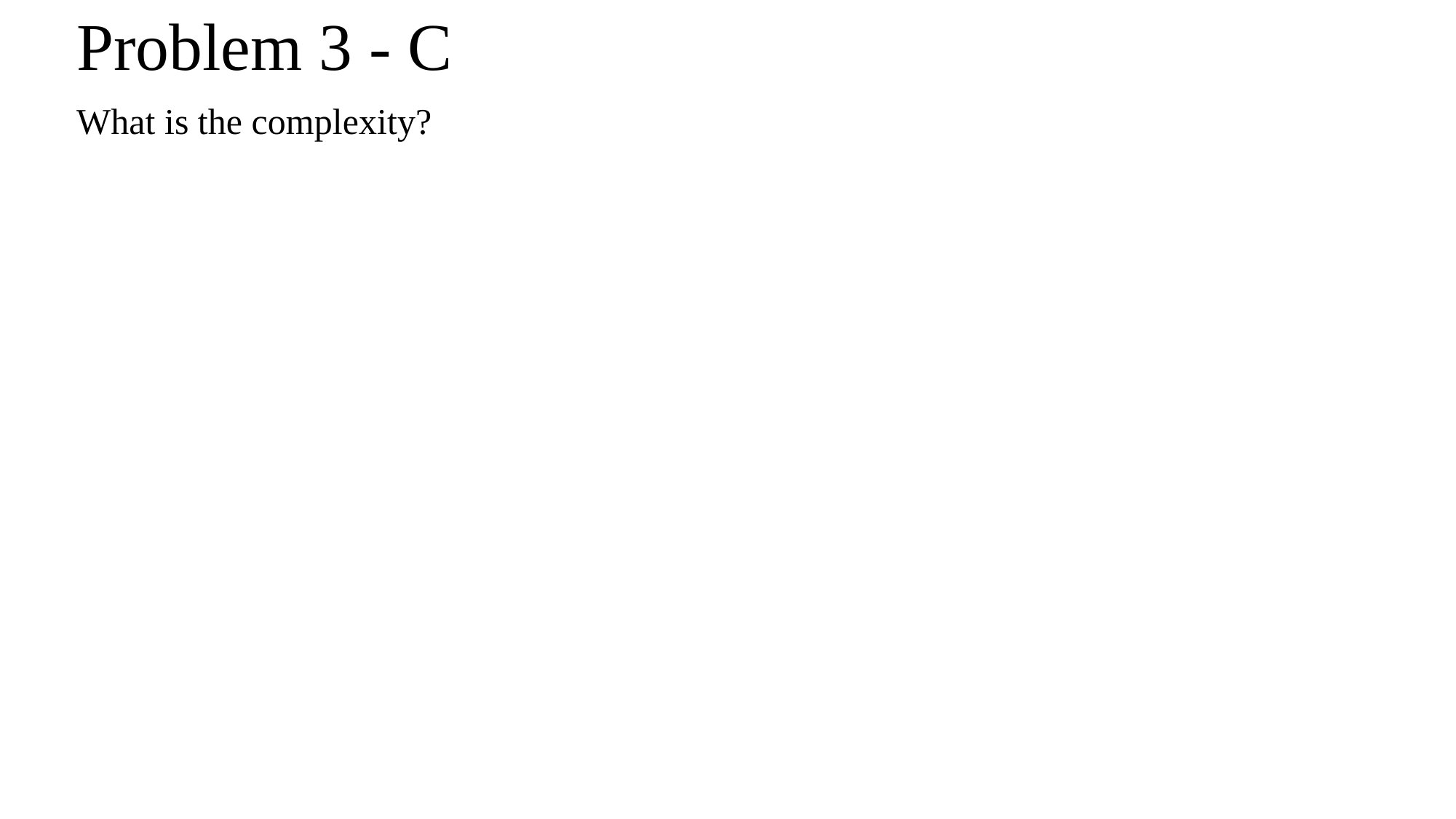

# Problem 3 - C
What is the complexity?